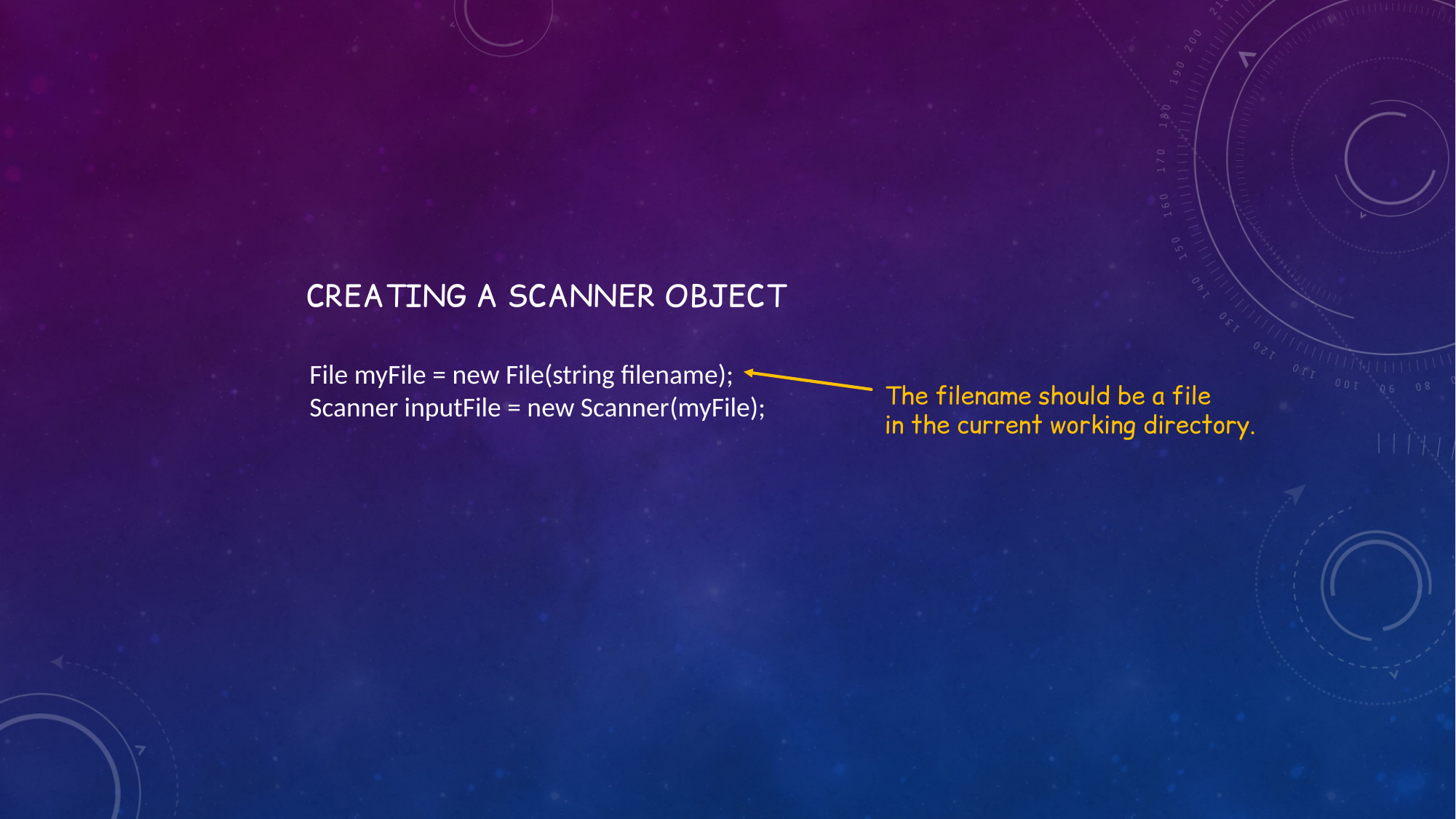

# Creating A Scanner object
File myFile = new File(string filename);
Scanner inputFile = new Scanner(myFile);
The filename should be a file
in the current working directory.